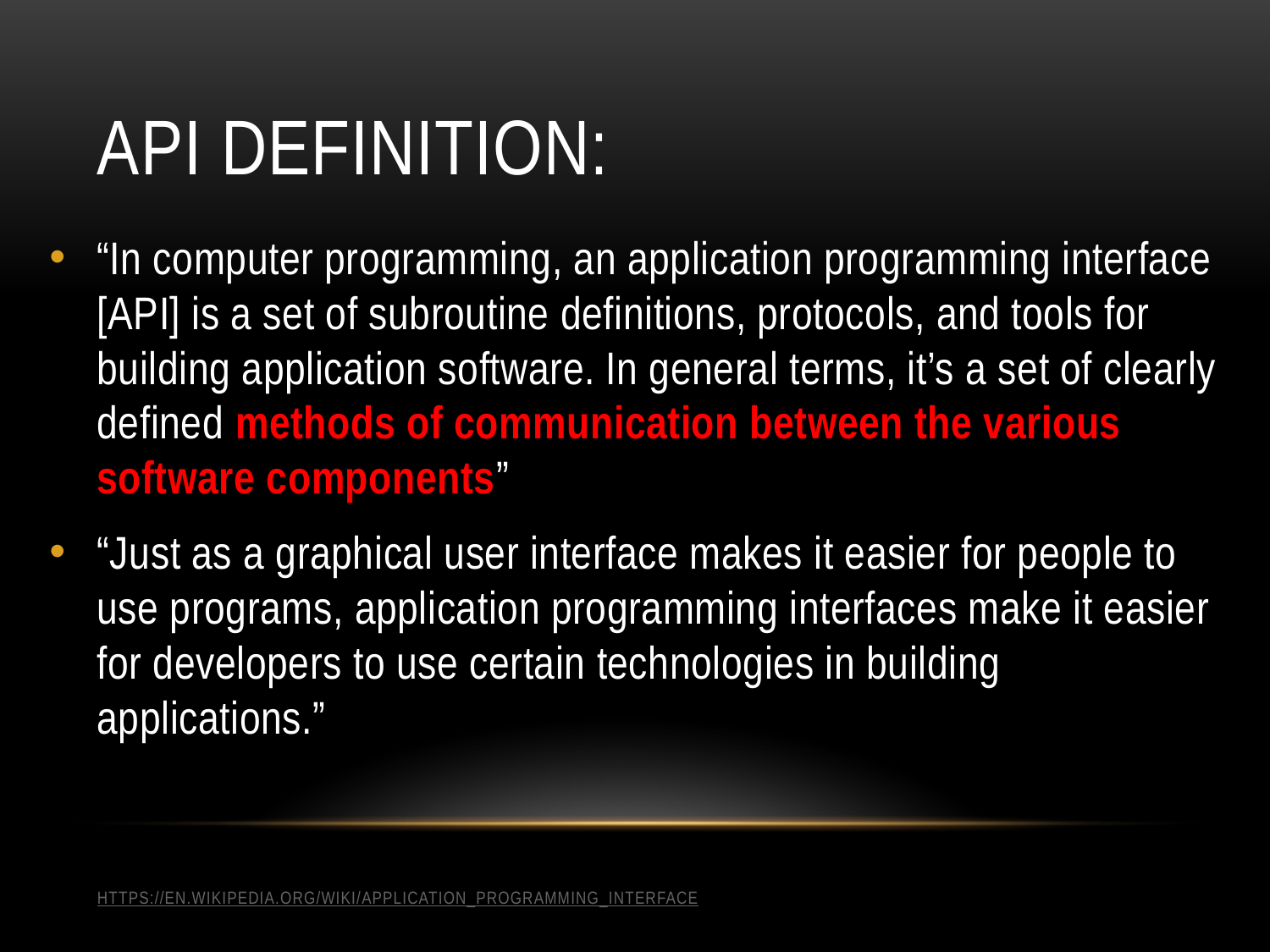

# API Definition:
“In computer programming, an application programming interface [API] is a set of subroutine definitions, protocols, and tools for building application software. In general terms, it’s a set of clearly defined methods of communication between the various software components”
“Just as a graphical user interface makes it easier for people to use programs, application programming interfaces make it easier for developers to use certain technologies in building applications.”
https://en.wikipedia.org/wiki/Application_programming_interface